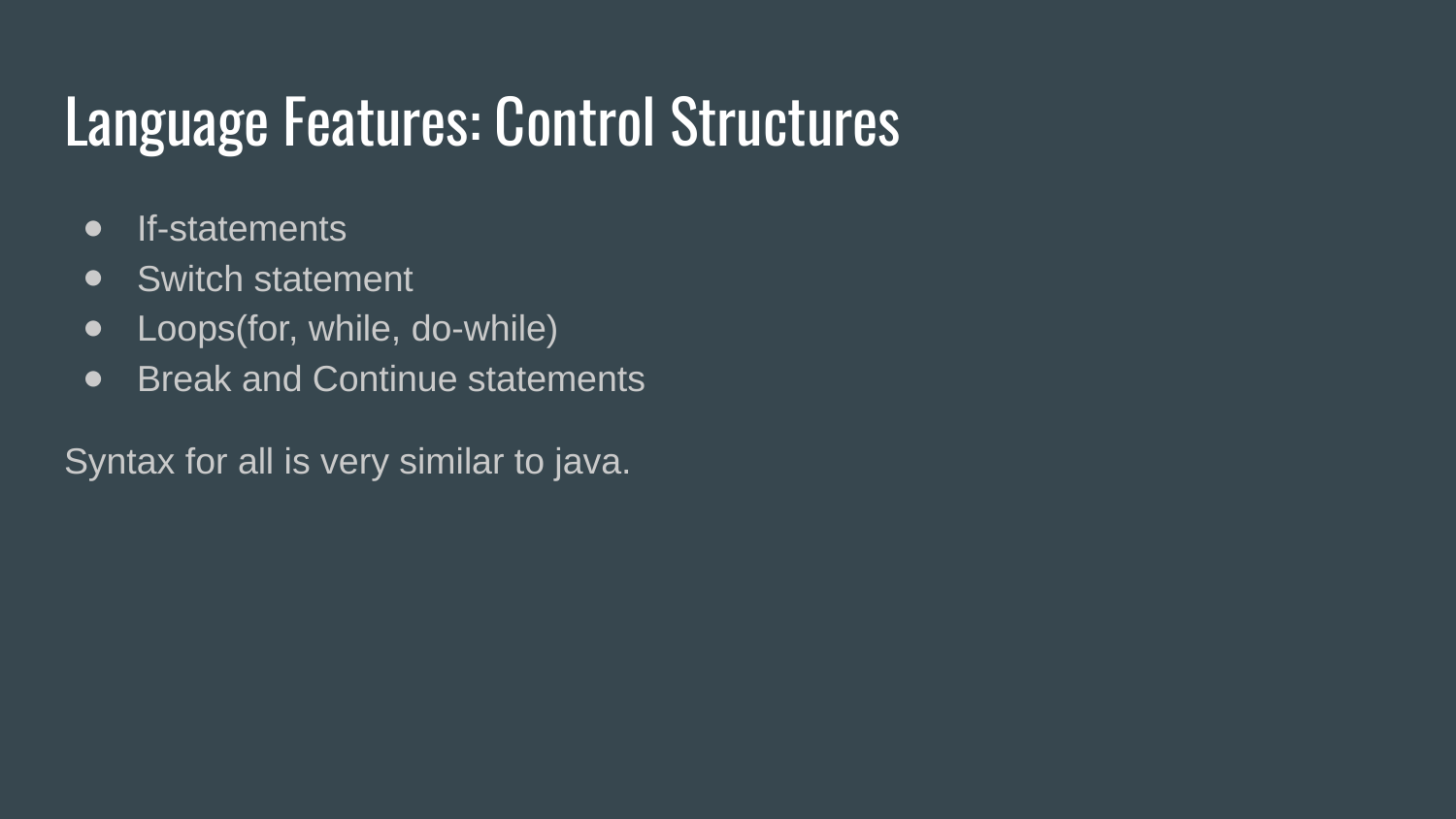

# Language Features: Control Structures
If-statements
Switch statement
Loops(for, while, do-while)
Break and Continue statements
Syntax for all is very similar to java.